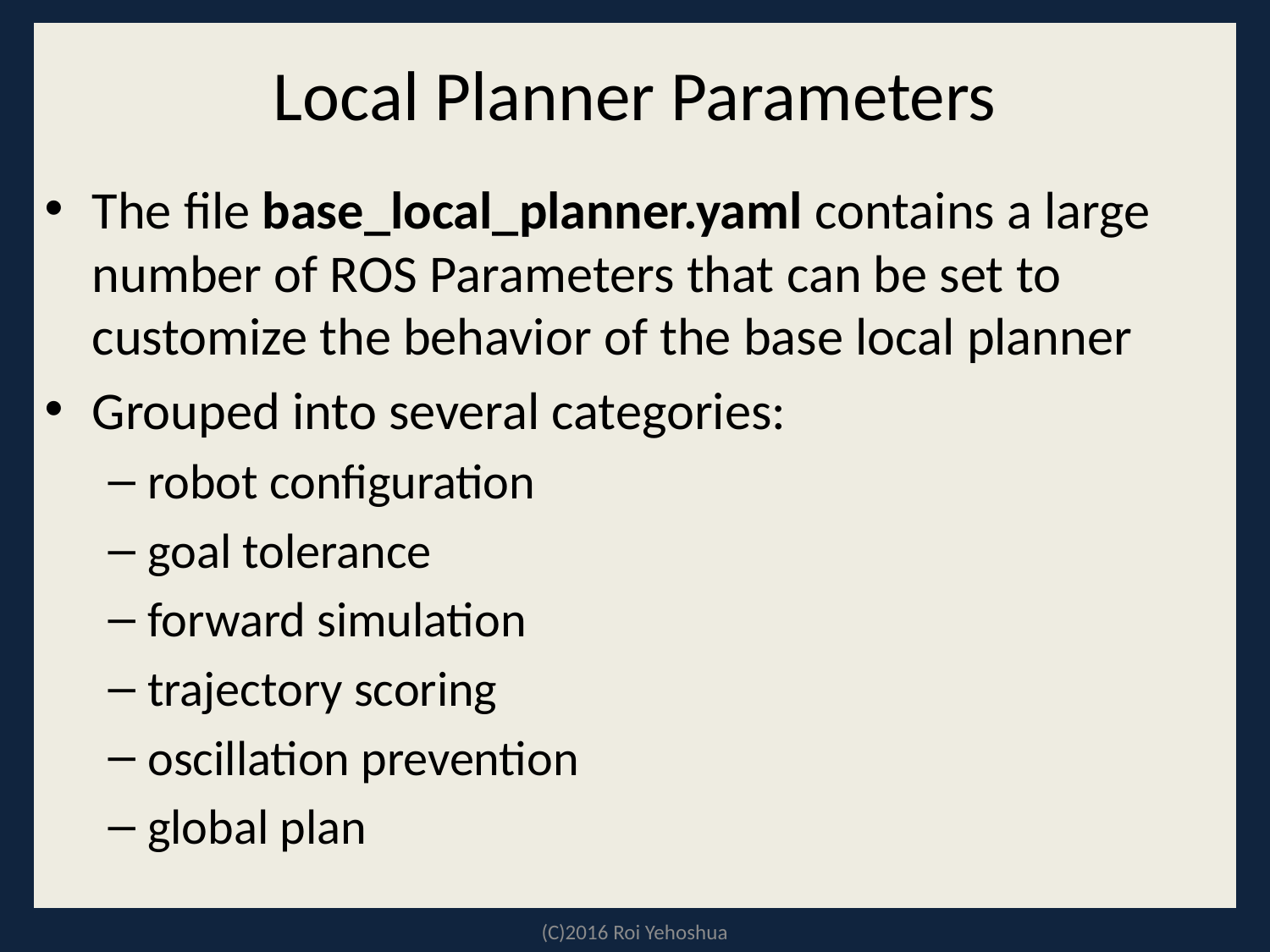

# Local Planner Parameters
The file base_local_planner.yaml contains a large number of ROS Parameters that can be set to customize the behavior of the base local planner
Grouped into several categories:
robot configuration
goal tolerance
forward simulation
trajectory scoring
oscillation prevention
global plan

(C)2016 Roi Yehoshua